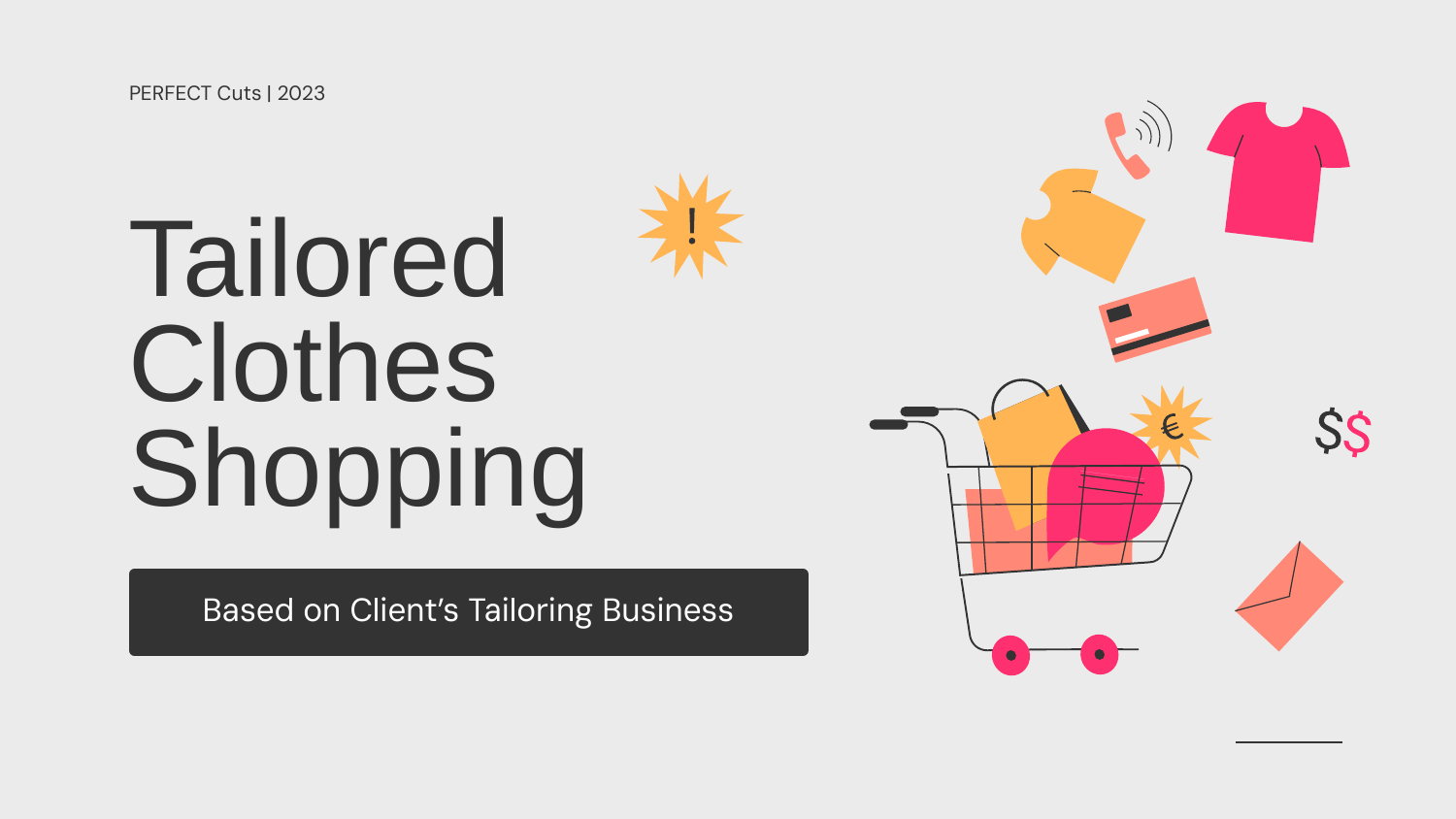

PERFECT Cuts | 2023

# Tailored Clothes Shopping

Based on Client’s Tailoring Business